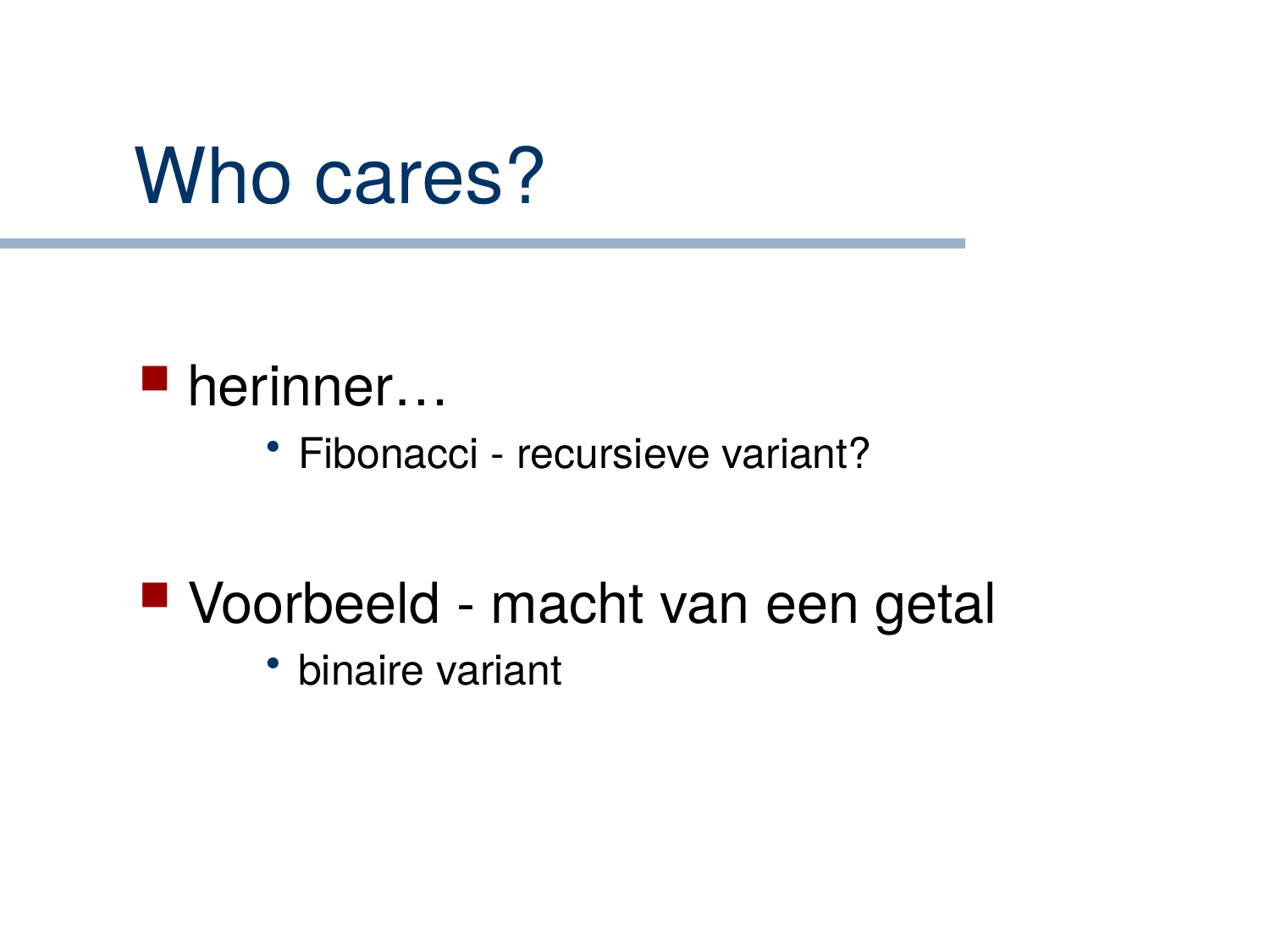

# Who cares?

herinner…
Fibonacci - recursieve variant?

Voorbeeld - macht van een getal
binaire variant